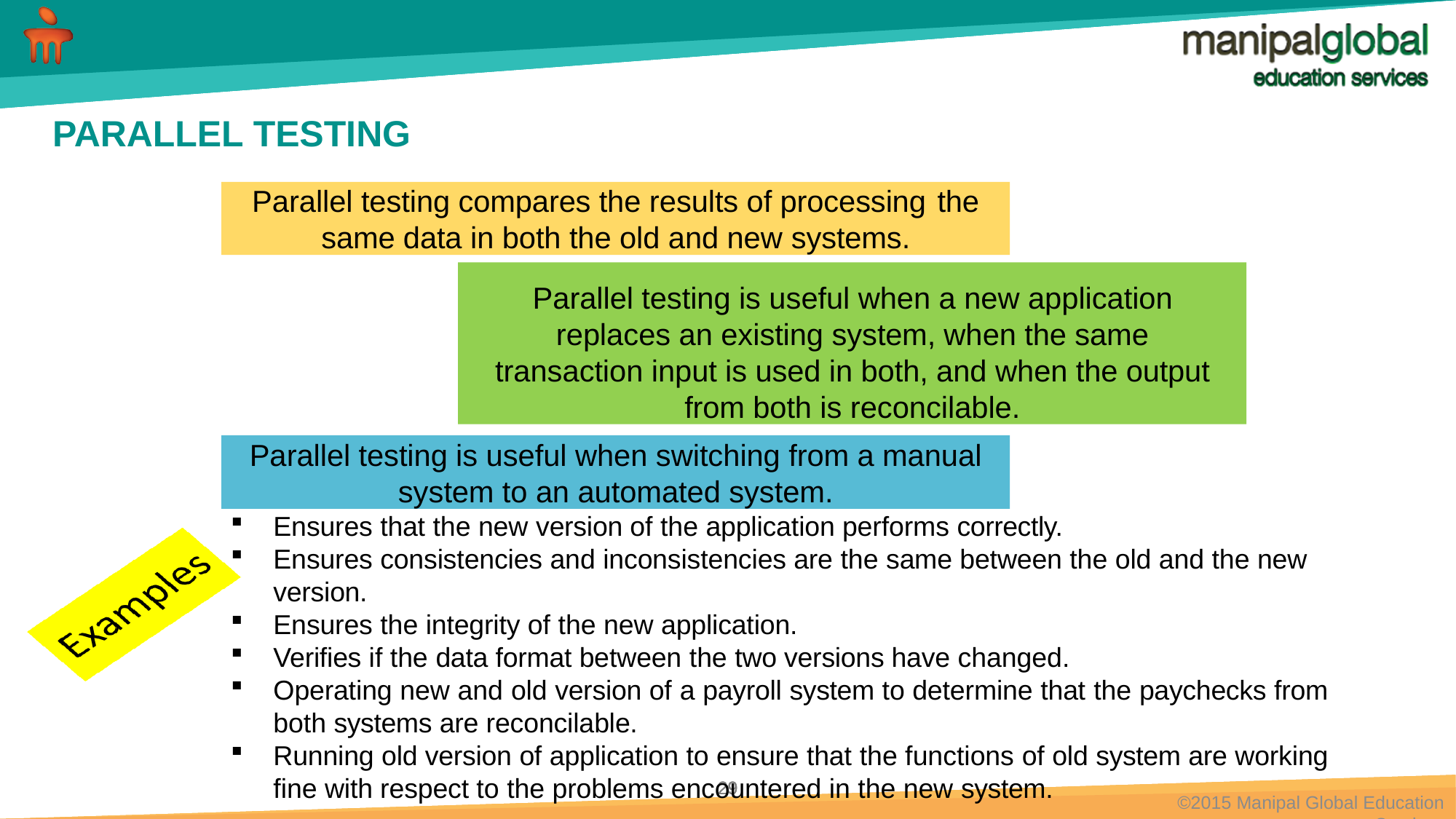

# PARALLEL TESTING
Parallel testing compares the results of processing the same data in both the old and new systems.
Parallel testing is useful when a new application replaces an existing system, when the same transaction input is used in both, and when the output from both is reconcilable.
Parallel testing is useful when switching from a manual system to an automated system.
Ensures that the new version of the application performs correctly.
Ensures consistencies and inconsistencies are the same between the old and the new version.
Ensures the integrity of the new application.
Verifies if the data format between the two versions have changed.
Operating new and old version of a payroll system to determine that the paychecks from both systems are reconcilable.
Running old version of application to ensure that the functions of old system are working fine with respect to the problems encountered in the new system.